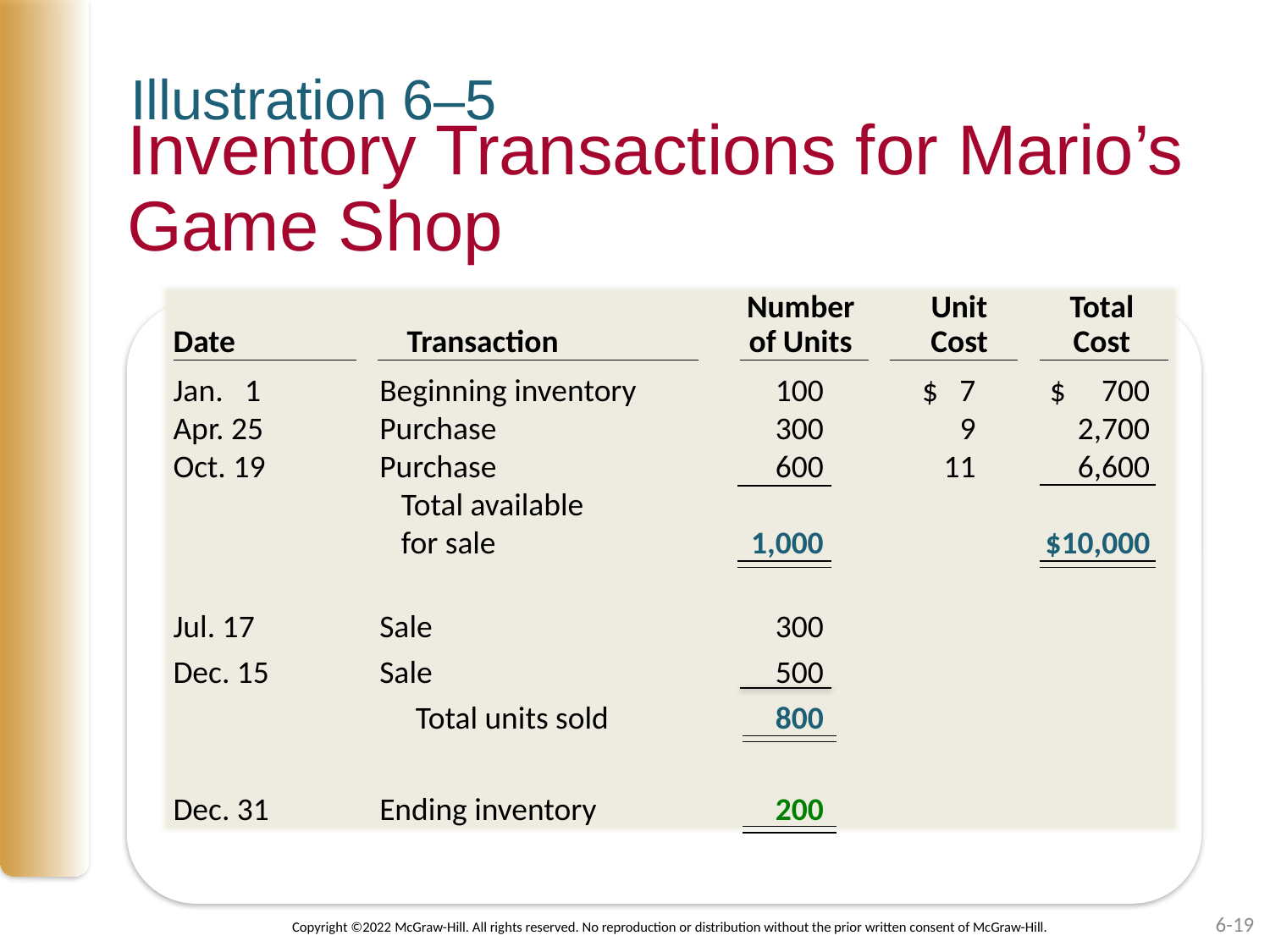

Illustration 6–5
# Inventory Transactions for Mario’s Game Shop
		Number	Unit	Total
Date	Transaction	of Units	Cost	Cost
Jan.   1	Beginning inventory 	100	$   7 	$     700
Apr. 25	Purchase 	300	9 	2,700
Oct. 19	Purchase 	600	11 	6,600
	   Total available
	   for sale 	1,000		$10,000

Jul. 17	Sale	300
Dec. 15	Sale	500			     Total units sold	800

Dec. 31	Ending inventory 	200